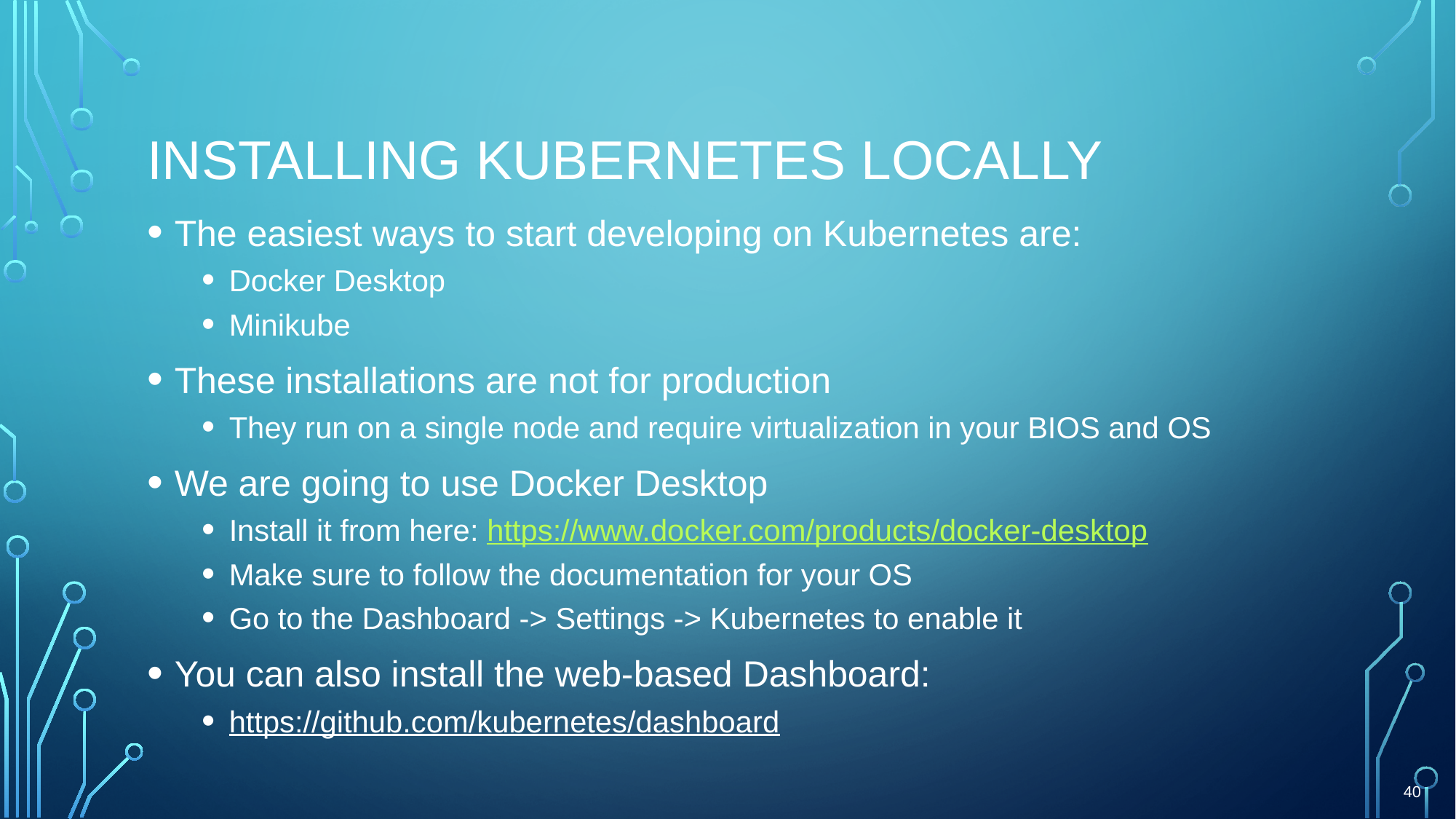

# Installing Kubernetes locally
The easiest ways to start developing on Kubernetes are:
Docker Desktop
Minikube
These installations are not for production
They run on a single node and require virtualization in your BIOS and OS
We are going to use Docker Desktop
Install it from here: https://www.docker.com/products/docker-desktop
Make sure to follow the documentation for your OS
Go to the Dashboard -> Settings -> Kubernetes to enable it
You can also install the web-based Dashboard:
https://github.com/kubernetes/dashboard

40